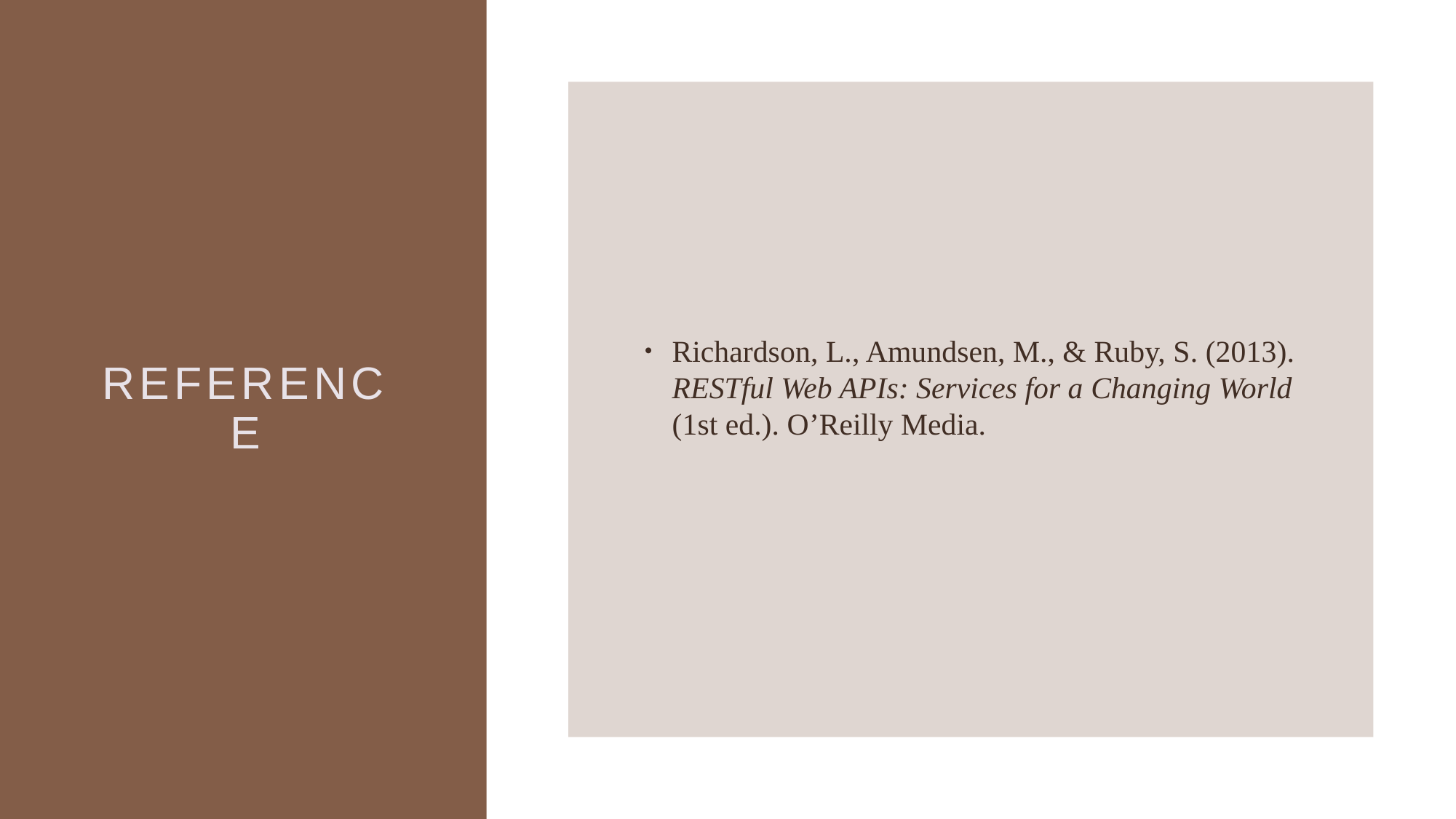

Richardson, L., Amundsen, M., & Ruby, S. (2013). RESTful Web APIs: Services for a Changing World (1st ed.). O’Reilly Media.

# Reference